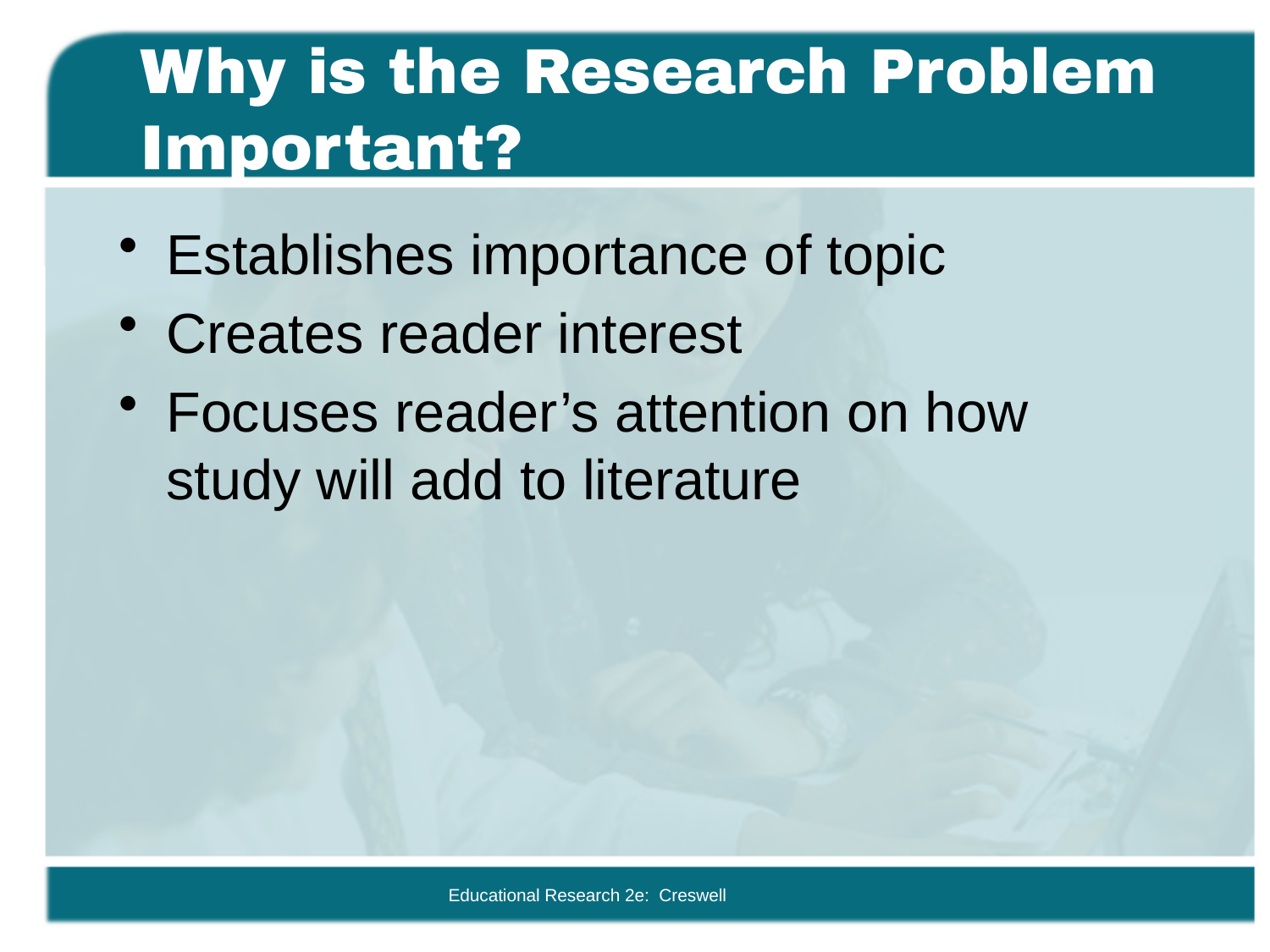

# Why is the Research Problem Important?
Establishes importance of topic
Creates reader interest
Focuses reader’s attention on how study will add to literature
Educational Research 2e:  Creswell